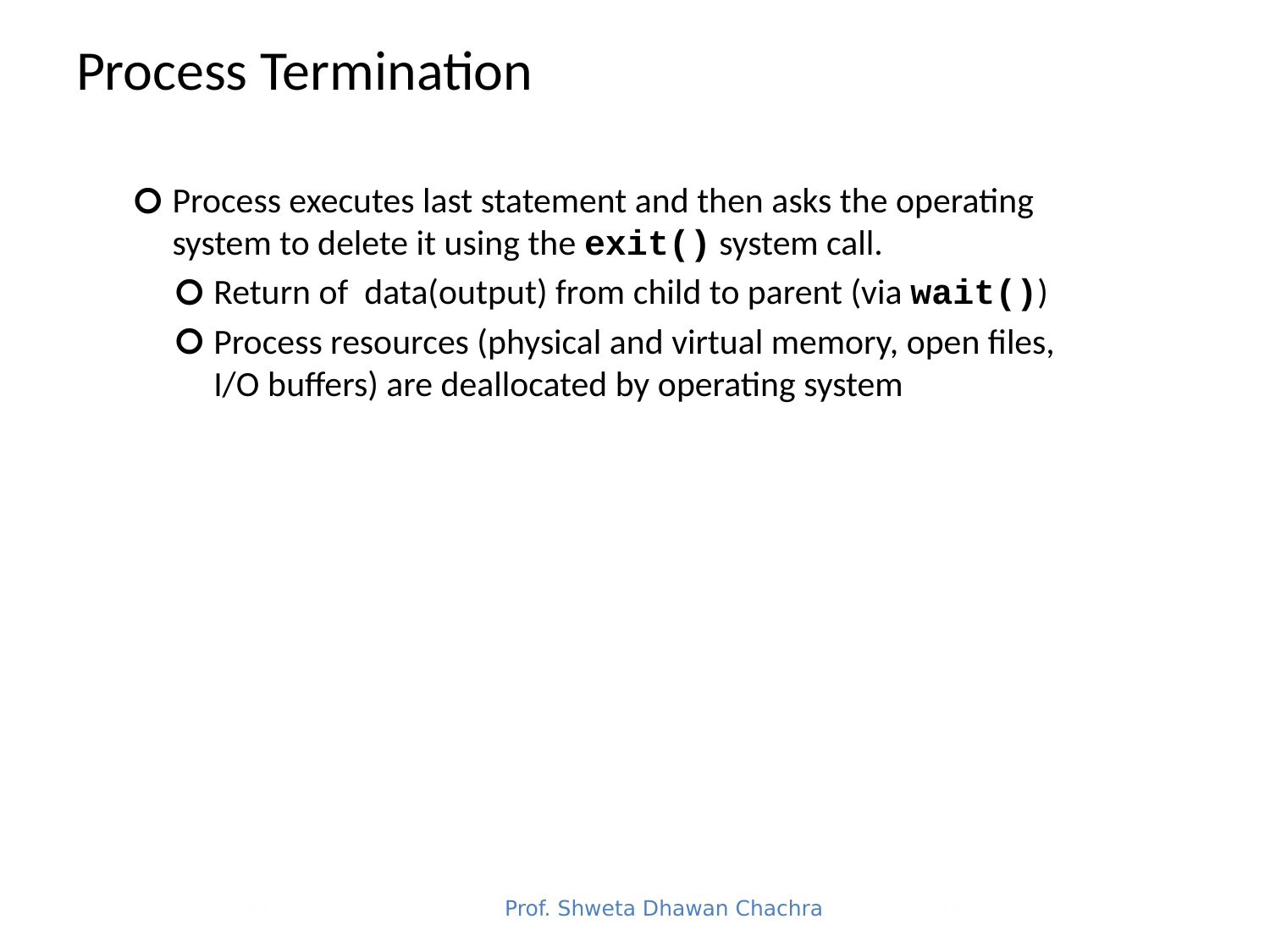

# Process Termination
Process executes last statement and then asks the operating system to delete it using the exit() system call.
Return of  data(output) from child to parent (via wait())
Process resources (physical and virtual memory, open files, I/O buffers) are deallocated by operating system
9/15/2022
Prof. Shweta Dhawan Chachra
149